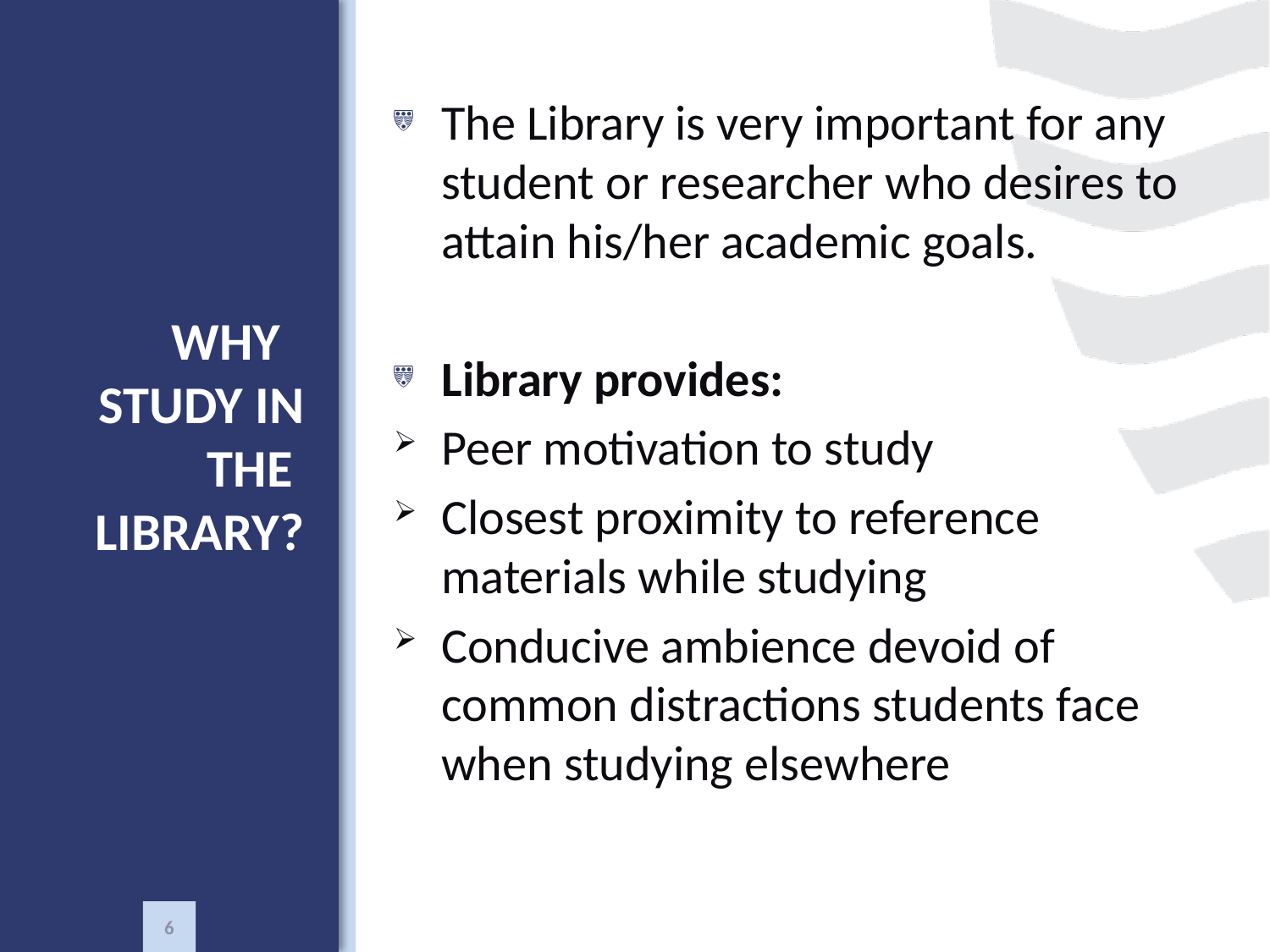

The Library is very important for any student or researcher who desires to attain his/her academic goals.

Library provides:
Peer motivation to study
Closest proximity to reference materials while studying
Conducive ambience devoid of common distractions students face when studying elsewhere

# WHY STUDY IN THE  LIBRARY?
6